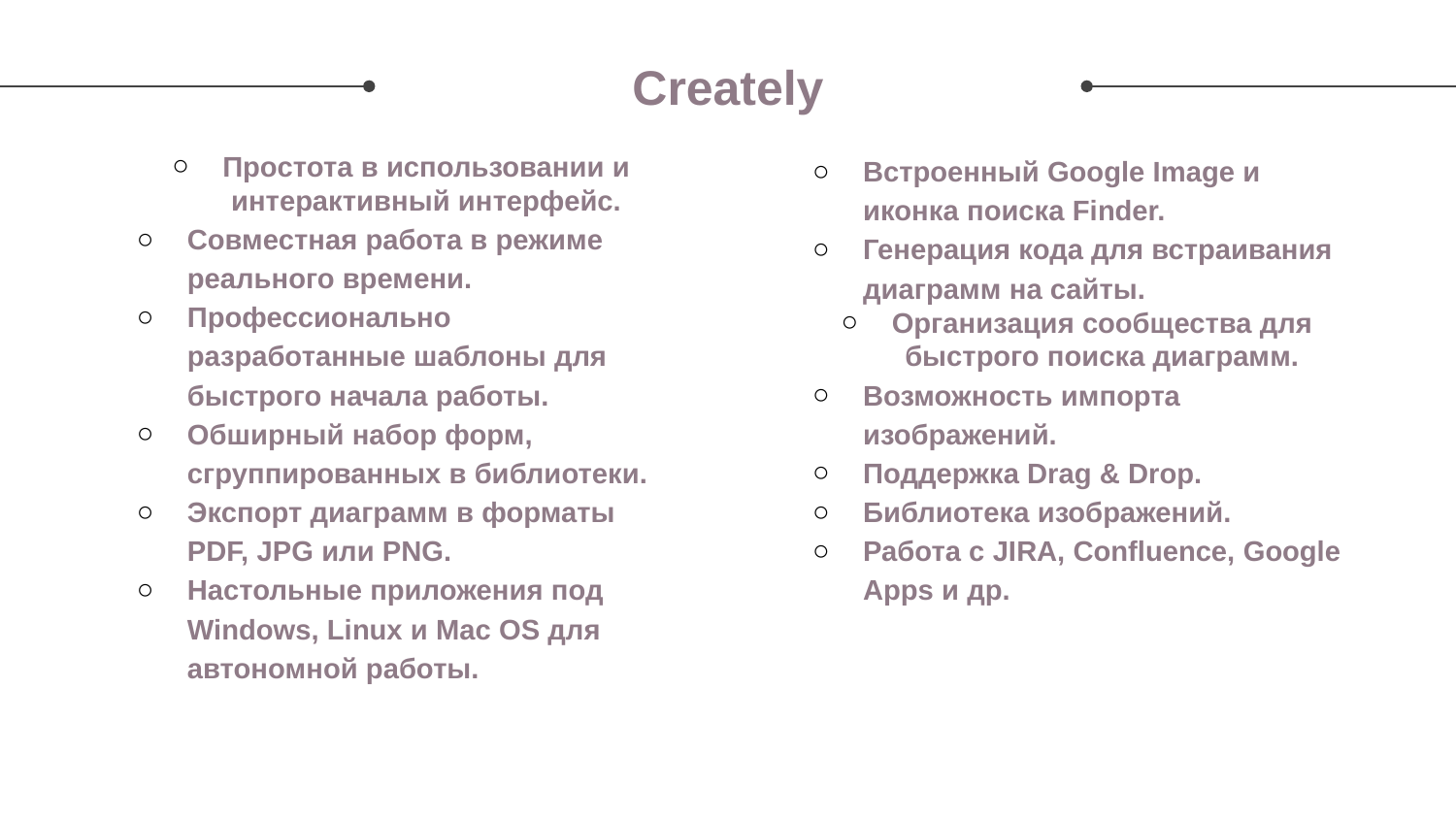

# Creately
Простота в использовании и интерактивный интерфейс.
Совместная работа в режиме реального времени.
Профессионально разработанные шаблоны для быстрого начала работы.
Обширный набор форм, сгруппированных в библиотеки.
Экспорт диаграмм в форматы PDF, JPG или PNG.
Настольные приложения под Windows, Linux и Mac OS для автономной работы.
Встроенный Google Image и иконка поиска Finder.
Генерация кода для встраивания диаграмм на сайты.
Организация сообщества для быстрого поиска диаграмм.
Возможность импорта изображений.
Поддержка Drag & Drop.
Библиотека изображений.
Работа с JIRA, Confluence, Google Apps и др.